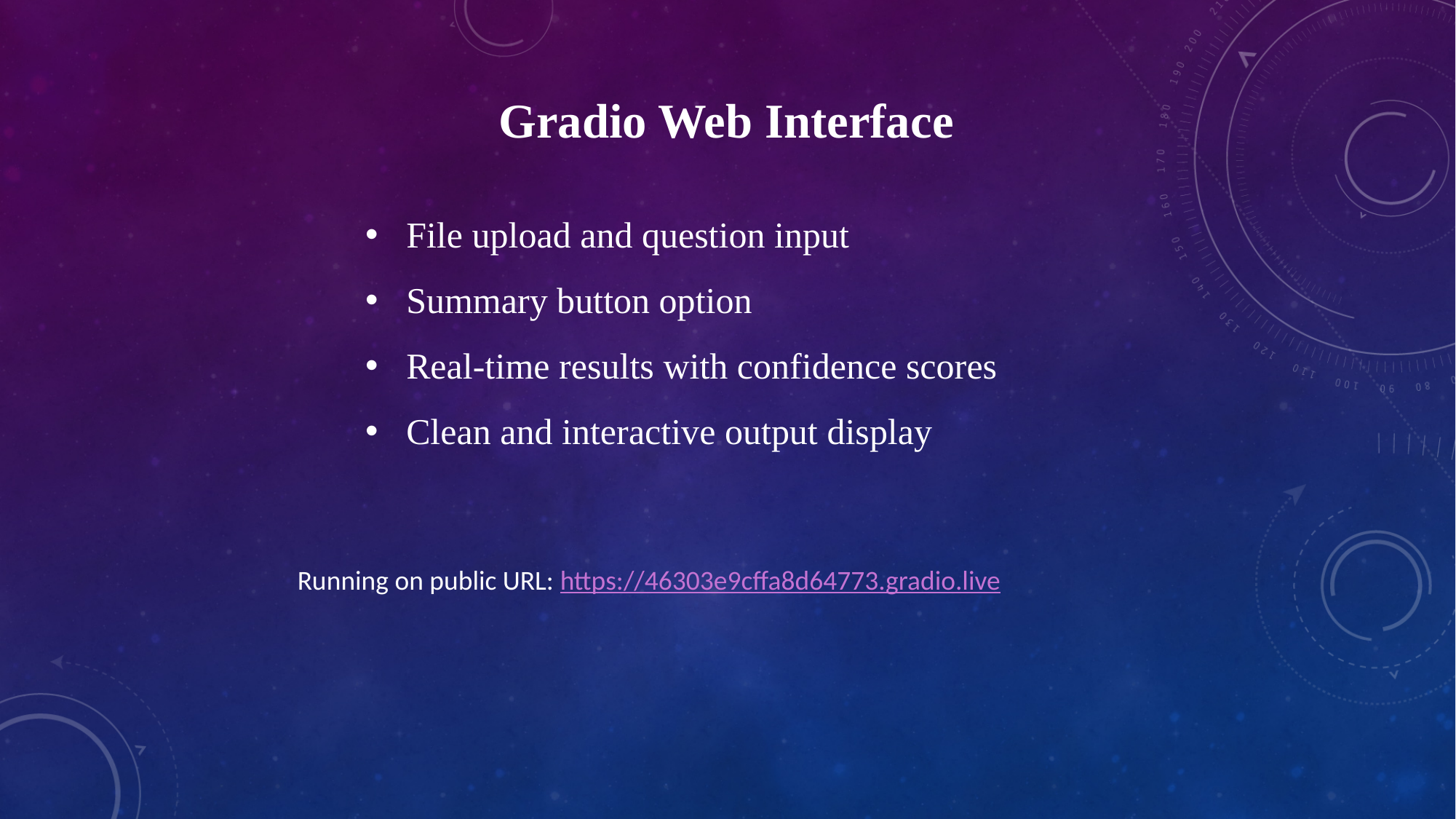

Gradio Web Interface
File upload and question input
Summary button option
Real-time results with confidence scores
Clean and interactive output display
Running on public URL: https://46303e9cffa8d64773.gradio.live